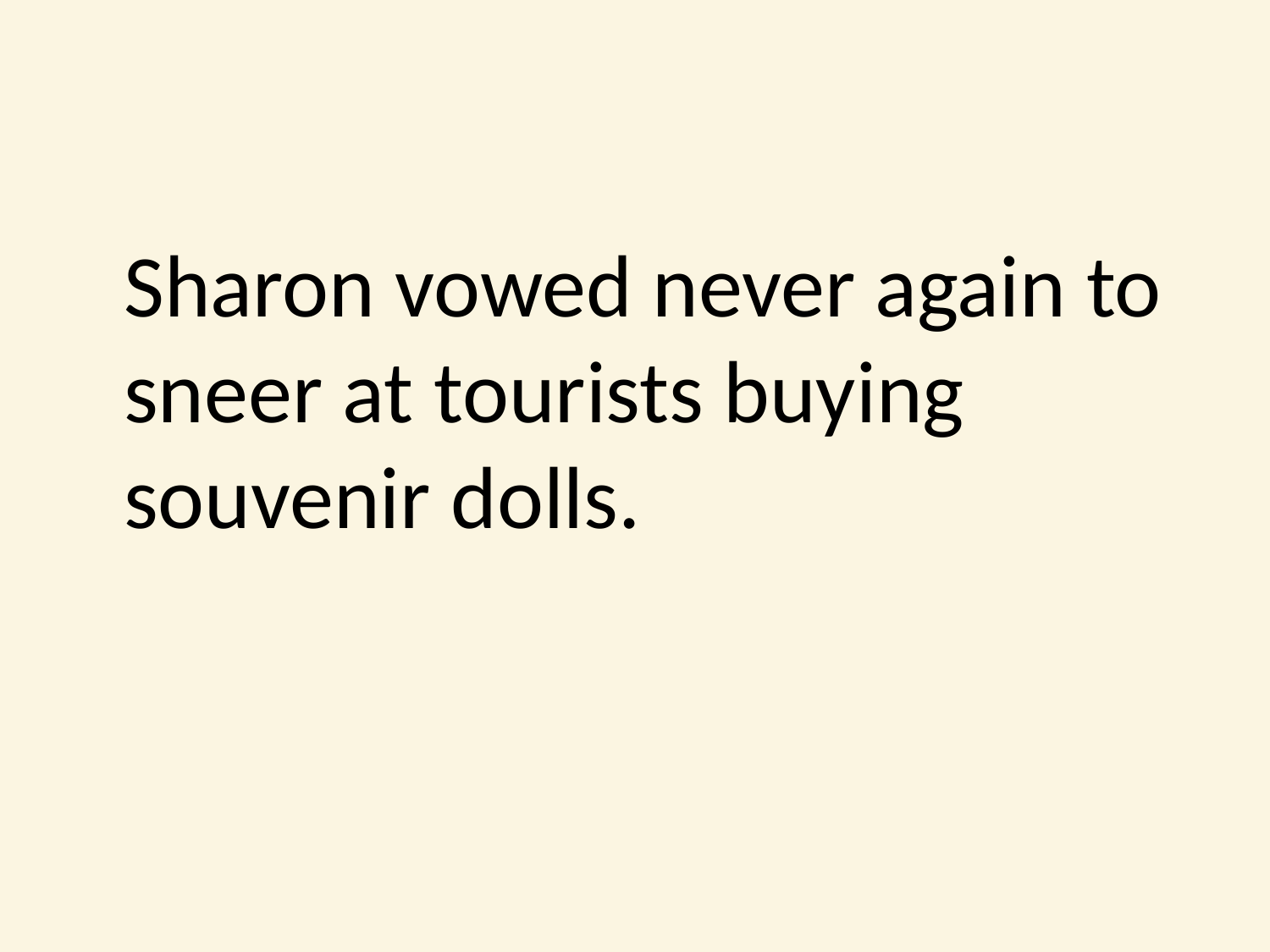

#
	Sharon vowed never again to sneer at tourists buying souvenir dolls.